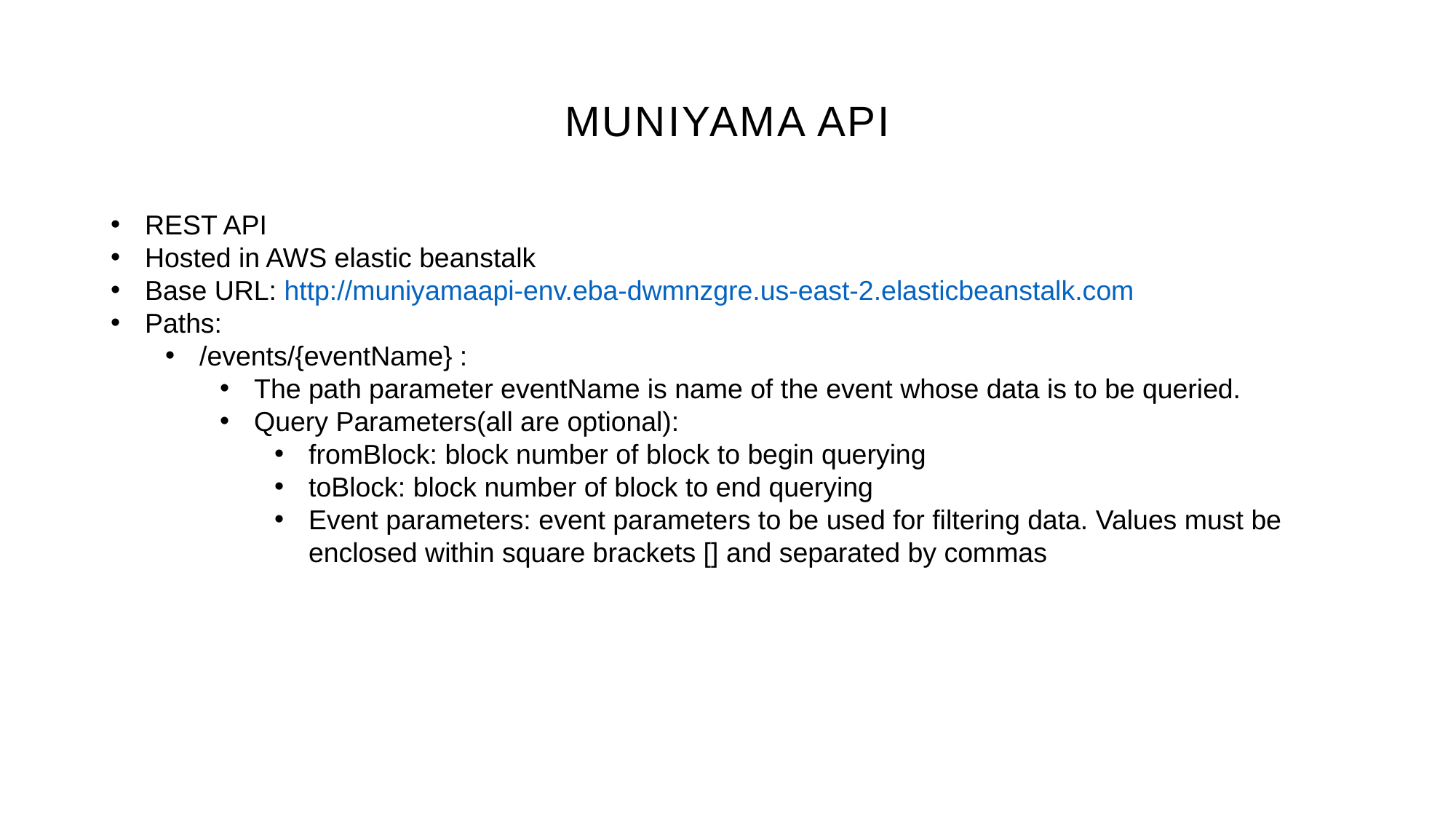

# Muniyama Api
REST API
Hosted in AWS elastic beanstalk
Base URL: http://muniyamaapi-env.eba-dwmnzgre.us-east-2.elasticbeanstalk.com
Paths:
/events/{eventName} :
The path parameter eventName is name of the event whose data is to be queried.
Query Parameters(all are optional):
fromBlock: block number of block to begin querying
toBlock: block number of block to end querying
Event parameters: event parameters to be used for filtering data. Values must be enclosed within square brackets [] and separated by commas